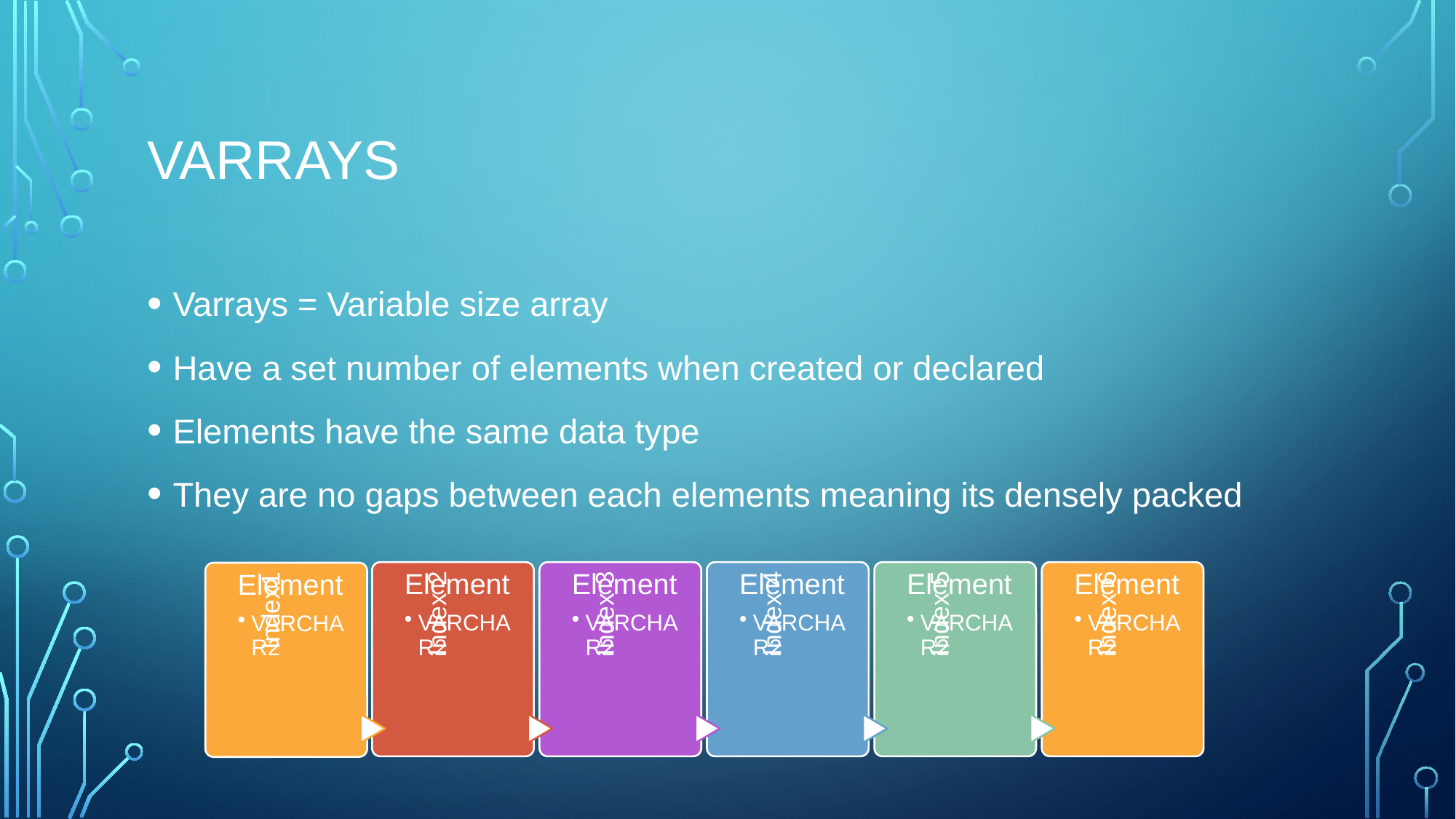

# Varrays
Varrays = Variable size array
Have a set number of elements when created or declared
Elements have the same data type
They are no gaps between each elements meaning its densely packed

Index1
Element
VARCHAR2
Index 2
Element
VARCHAR2
Index 3
Element
VARCHAR2
Index 4
Element
VARCHAR2
Index 5
Element
VARCHAR2
Index 6
Element
VARCHAR2